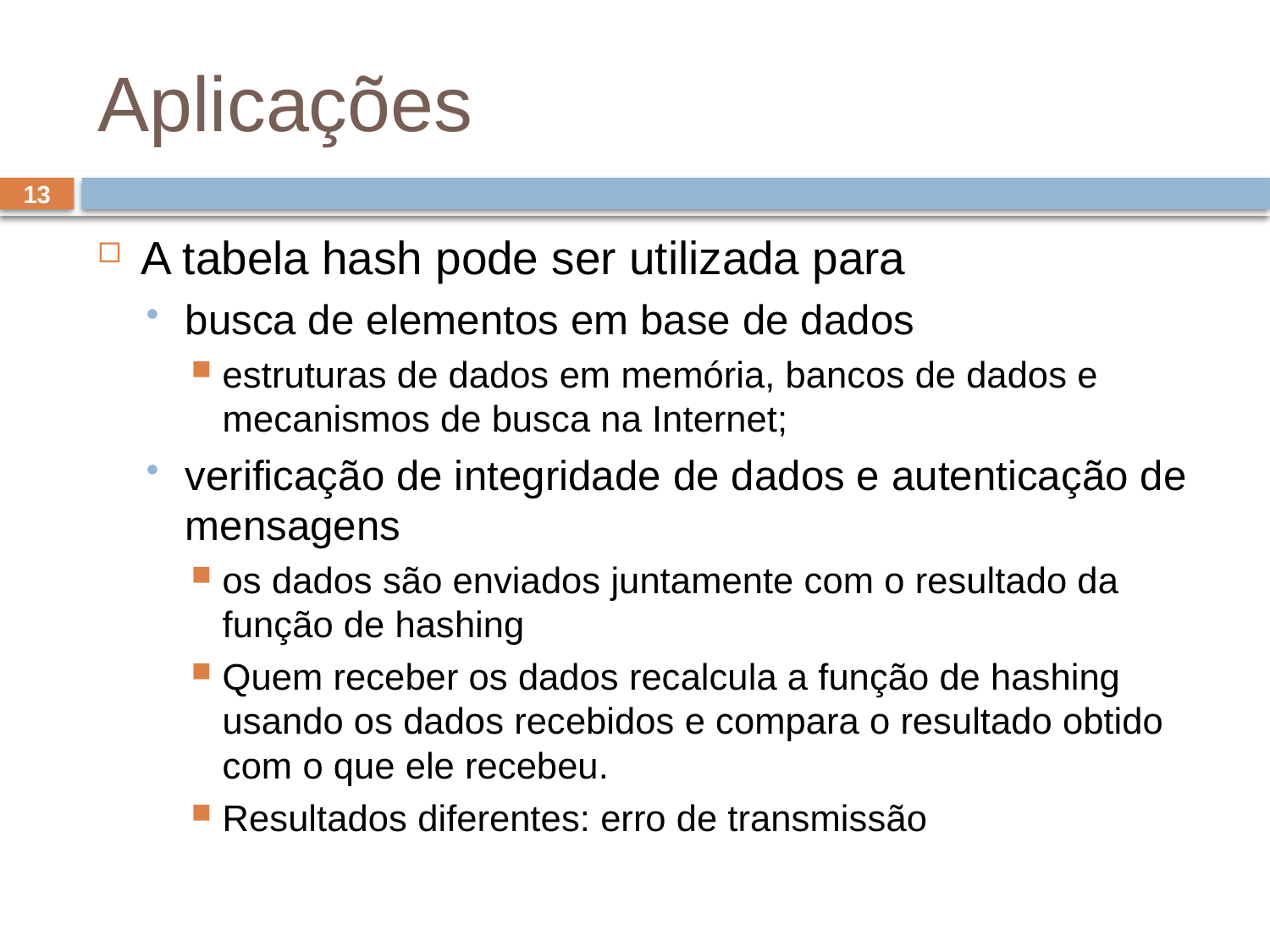

# Aplicações
13
A tabela hash pode ser utilizada para
busca de elementos em base de dados
estruturas de dados em memória, bancos de dados e mecanismos de busca na Internet;
verificação de integridade de dados e autenticação de mensagens
os dados são enviados juntamente com o resultado da função de hashing
Quem receber os dados recalcula a função de hashing usando os dados recebidos e compara o resultado obtido com o que ele recebeu.
Resultados diferentes: erro de transmissão